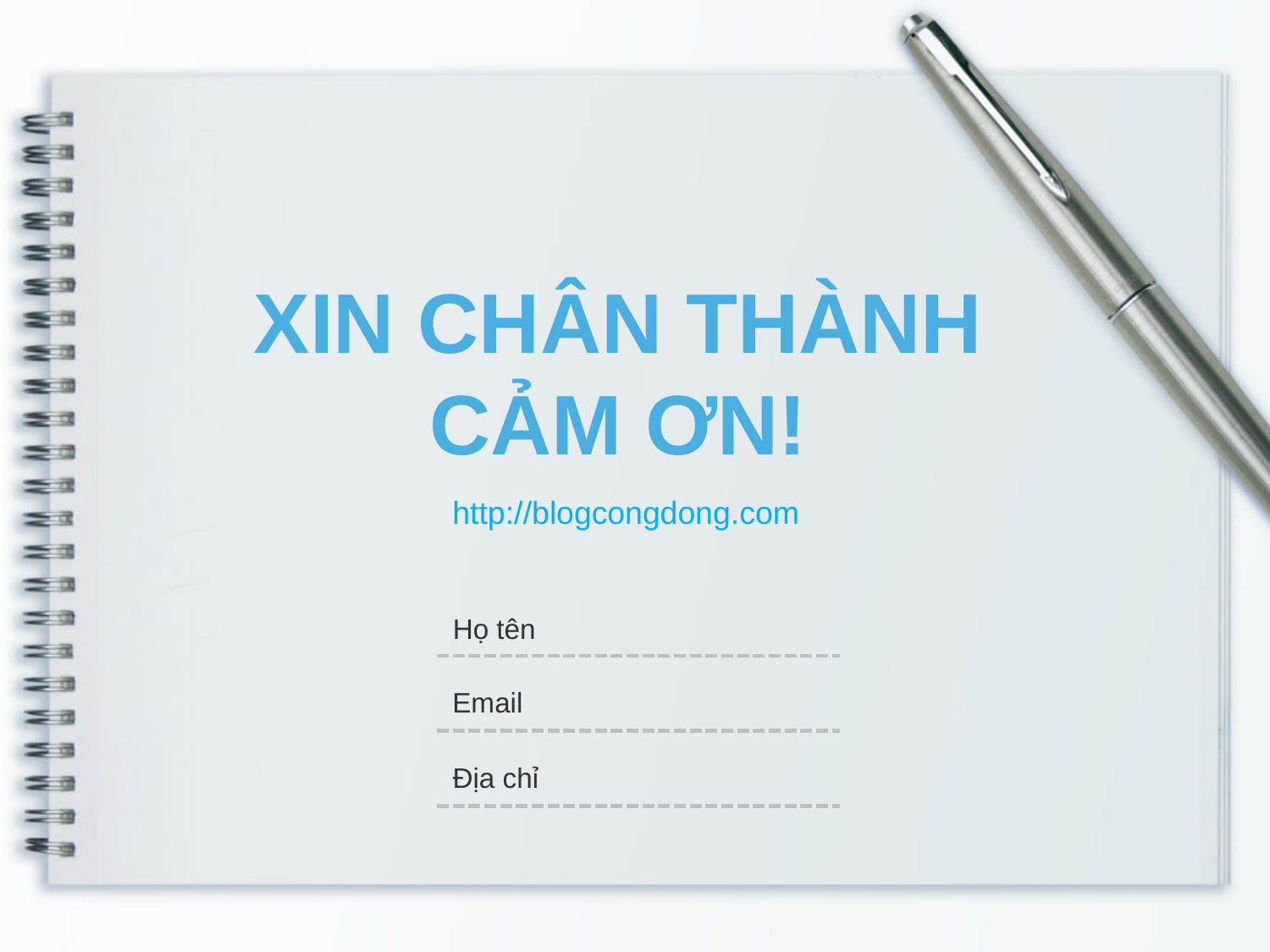

XIN CHÂN THÀNH
CẢM ƠN!
http://blogcongdong.com
Họ tên
Email
Địa chỉ